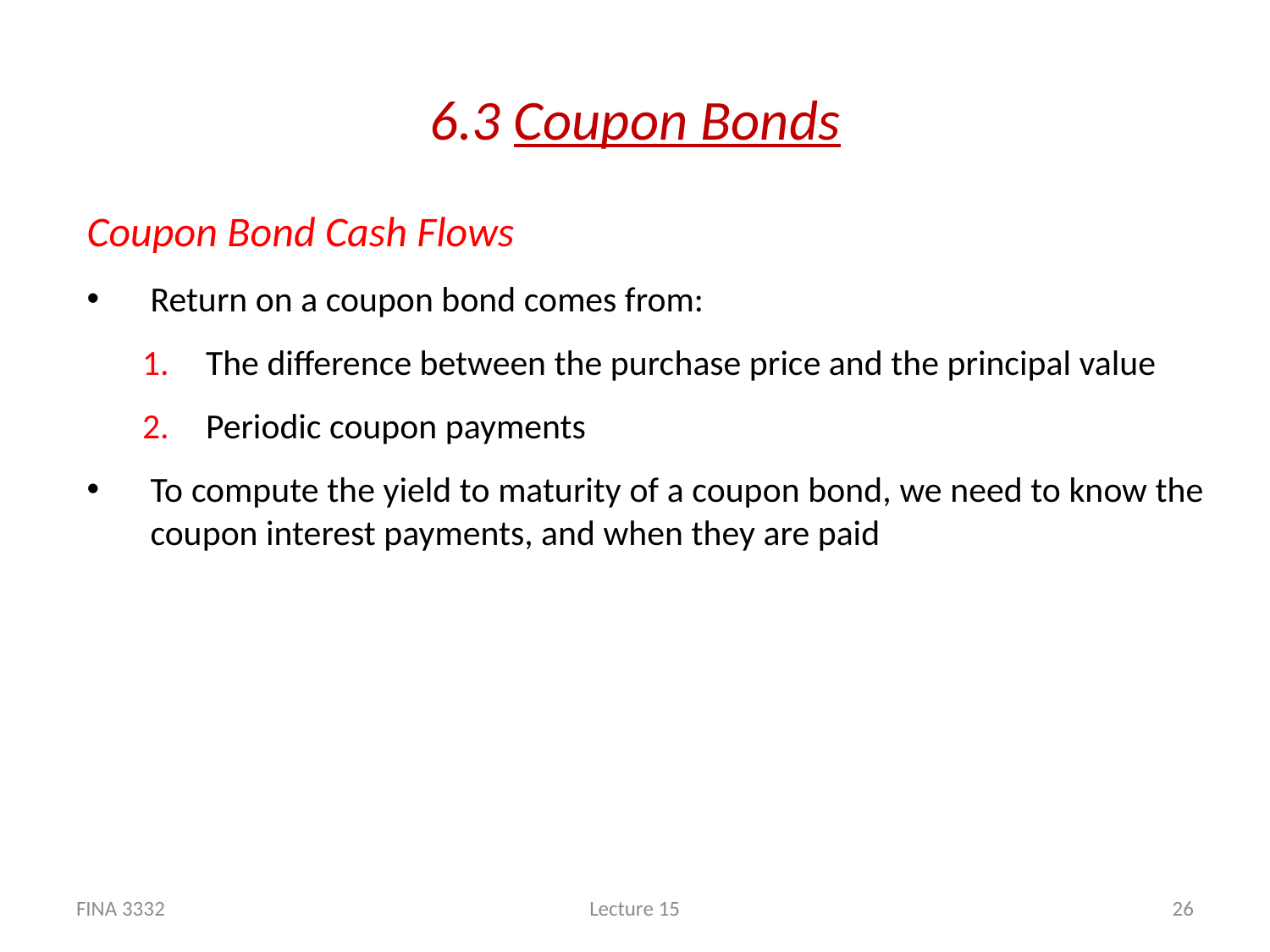

# 6.3 Coupon Bonds
Coupon Bond Cash Flows
Return on a coupon bond comes from:
The difference between the purchase price and the principal value
Periodic coupon payments
To compute the yield to maturity of a coupon bond, we need to know the coupon interest payments, and when they are paid

FINA 3332
Lecture 15
26